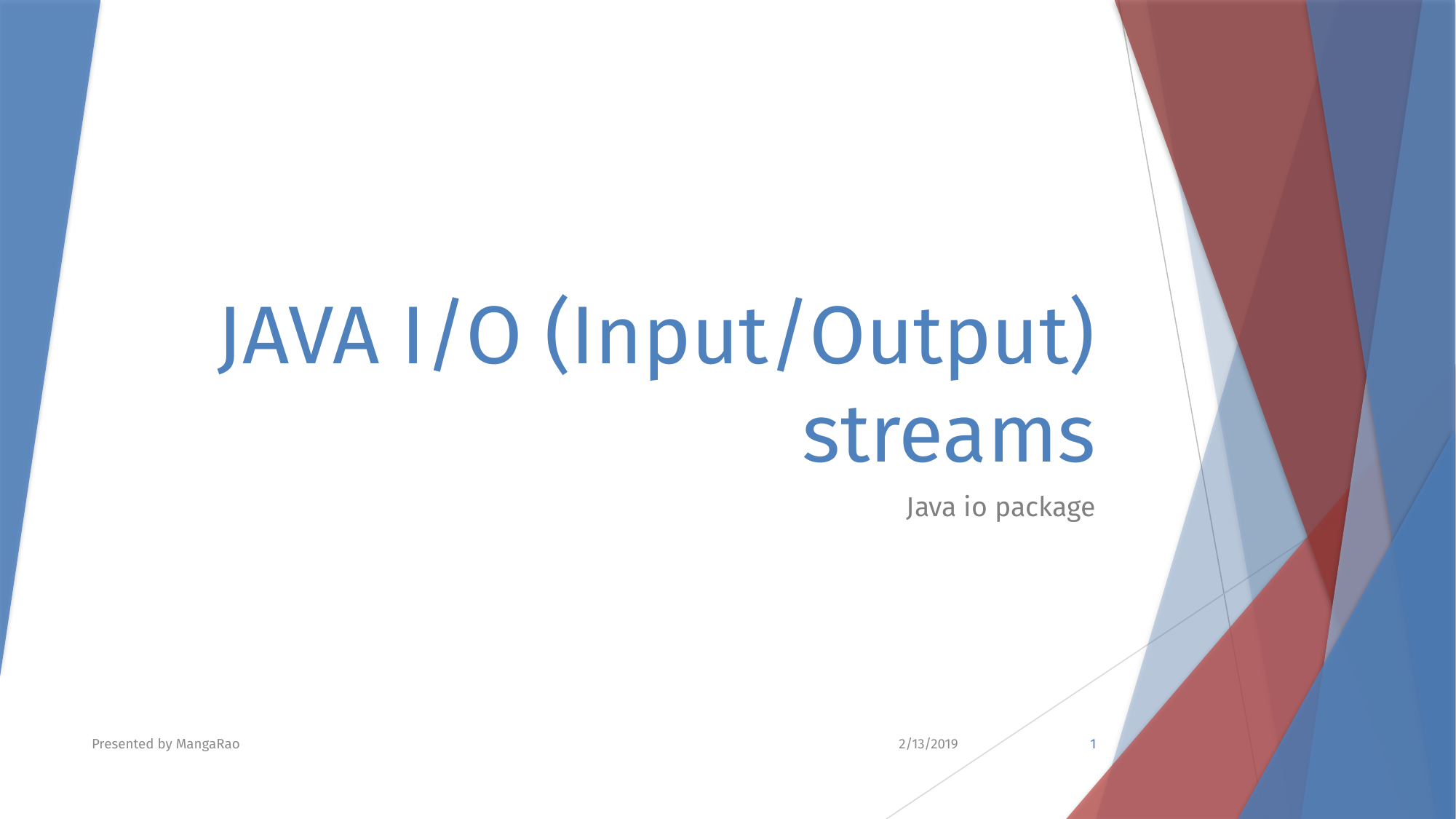

# JAVA I/O (Input/Output) streams
Java io package
Presented by MangaRao
2/13/2019
1